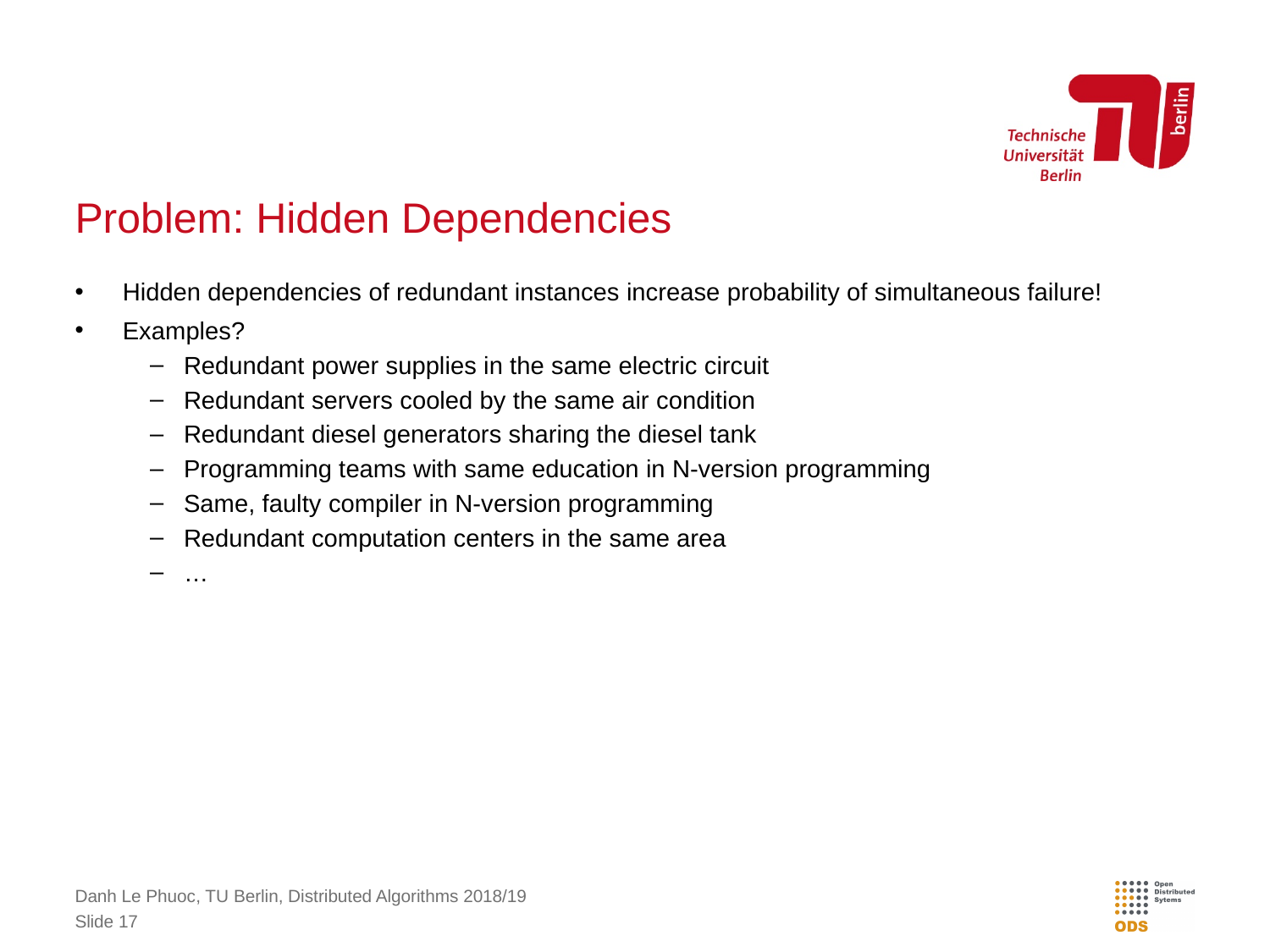

# Problem: Hidden Dependencies
Hidden dependencies of redundant instances increase probability of simultaneous failure!
Examples?
Redundant power supplies in the same electric circuit
Redundant servers cooled by the same air condition
Redundant diesel generators sharing the diesel tank
Programming teams with same education in N-version programming
Same, faulty compiler in N-version programming
Redundant computation centers in the same area
…
Danh Le Phuoc, TU Berlin, Distributed Algorithms 2018/19
Slide 17